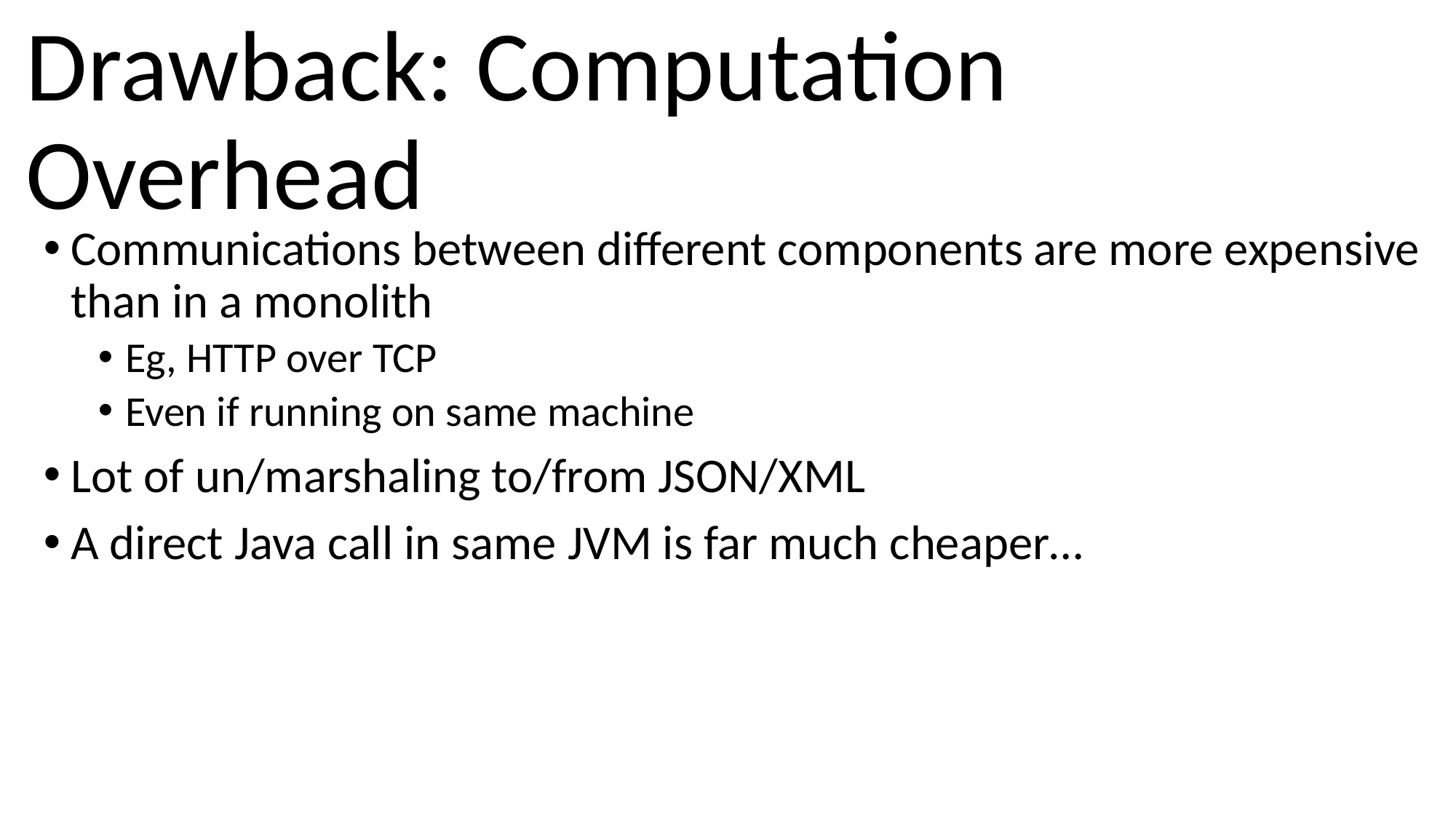

# Drawback: Computation Overhead
Communications between different components are more expensive than in a monolith
Eg, HTTP over TCP
Even if running on same machine
Lot of un/marshaling to/from JSON/XML
A direct Java call in same JVM is far much cheaper…